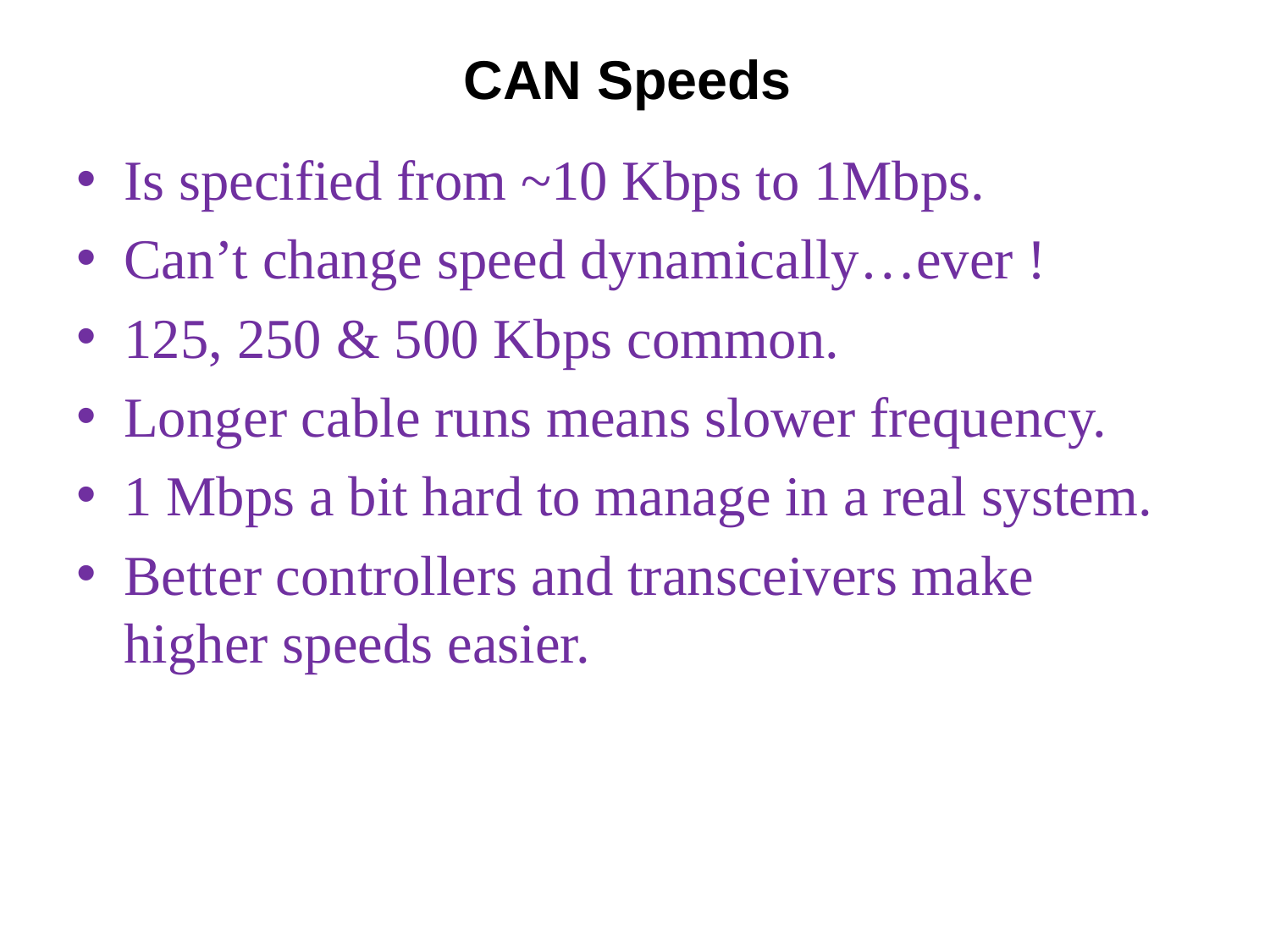

# CAN Speeds
Is specified from ~10 Kbps to 1Mbps.
Can’t change speed dynamically…ever !
125, 250 & 500 Kbps common.
Longer cable runs means slower frequency.
1 Mbps a bit hard to manage in a real system.
Better controllers and transceivers make higher speeds easier.